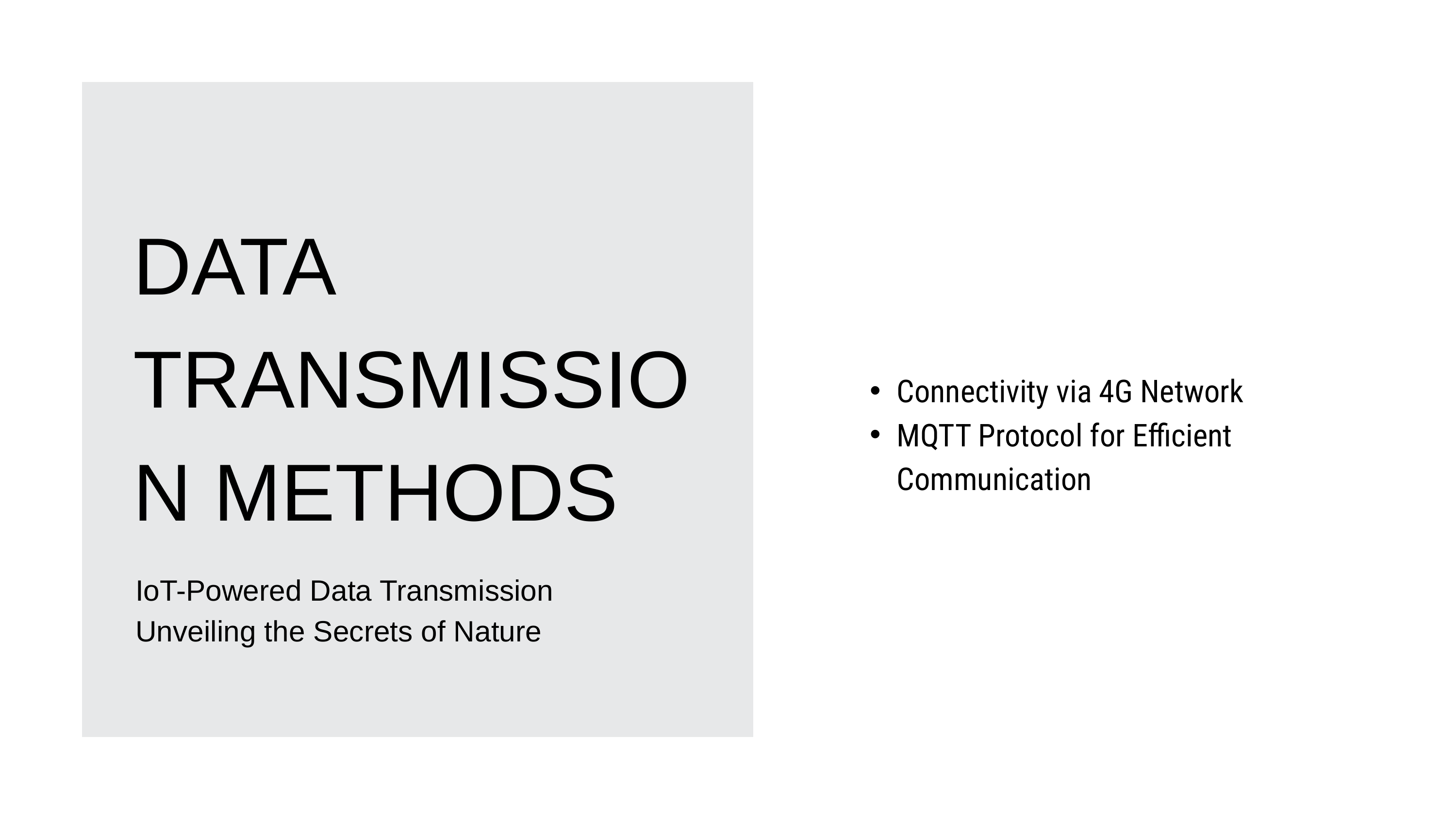

DATA TRANSMISSION METHODS
Connectivity via 4G Network
MQTT Protocol for Efficient Communication
IoT-Powered Data Transmission Unveiling the Secrets of Nature